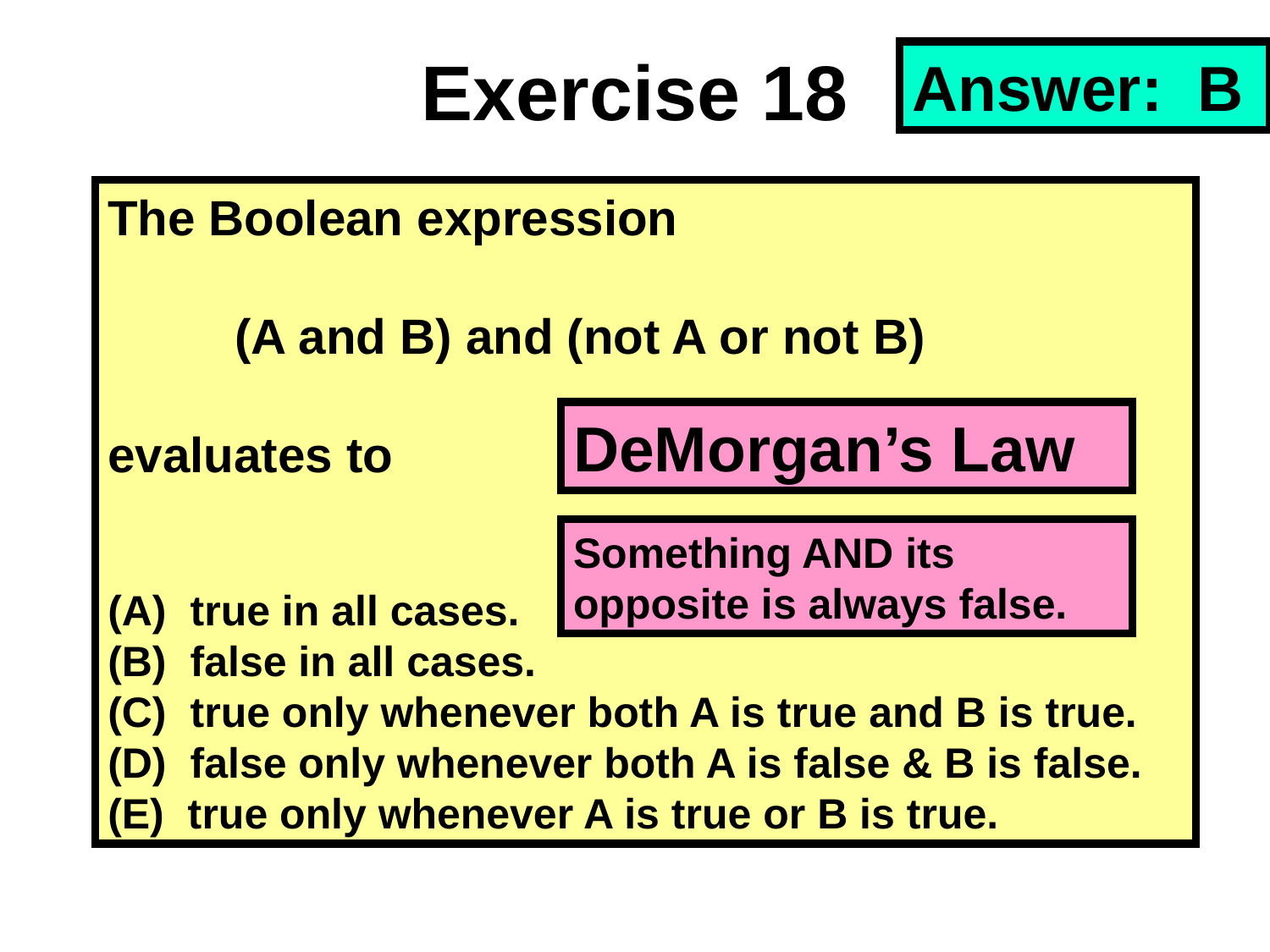

Exercise 18
Answer:  B
The Boolean expression

	(A and B) and (not A or not B)

evaluates to

(A)  true in all cases.
(B)  false in all cases.
(C)  true only whenever both A is true and B is true.
(D)  false only whenever both A is false & B is false.
(E)  true only whenever A is true or B is true.
DeMorgan’s Law
Something AND its opposite is always false.